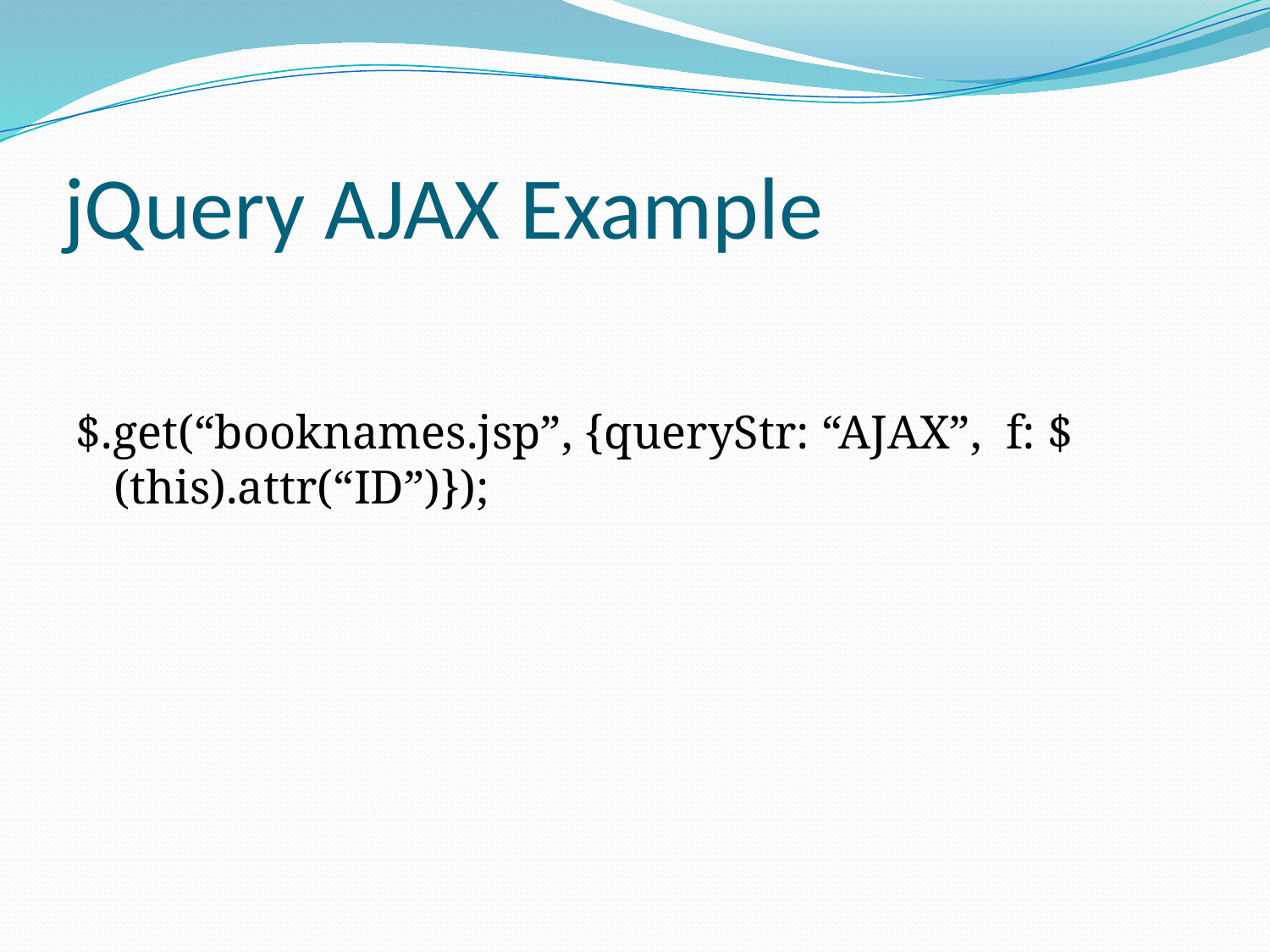

# jQuery AJAX Example

$.get(“booknames.jsp”, {queryStr: “AJAX”,  f: $(this).attr(“ID”)});